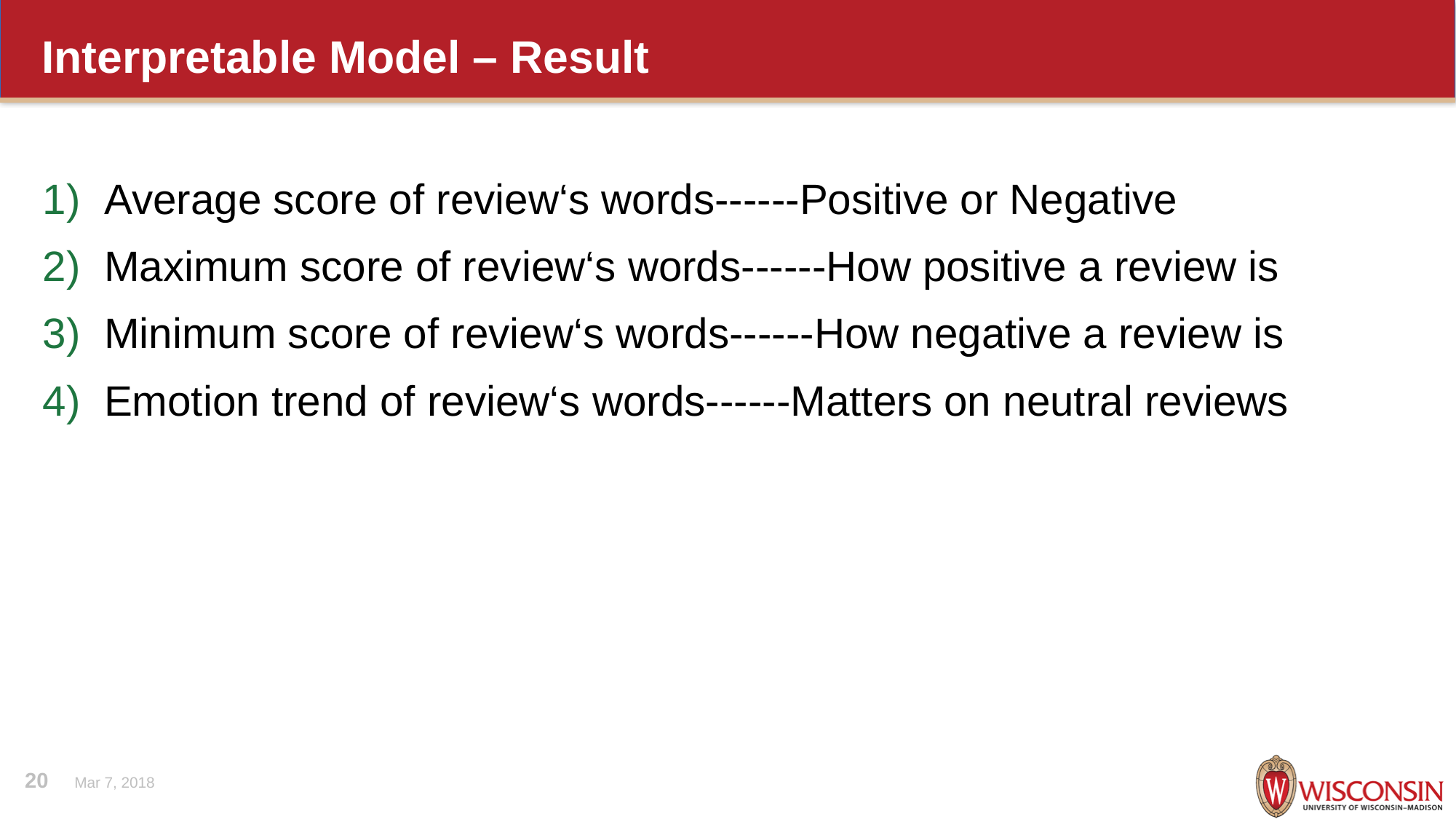

# Interpretable Model – Result
Average score of review‘s words------Positive or Negative
Maximum score of review‘s words------How positive a review is
Minimum score of review‘s words------How negative a review is
Emotion trend of review‘s words------Matters on neutral reviews